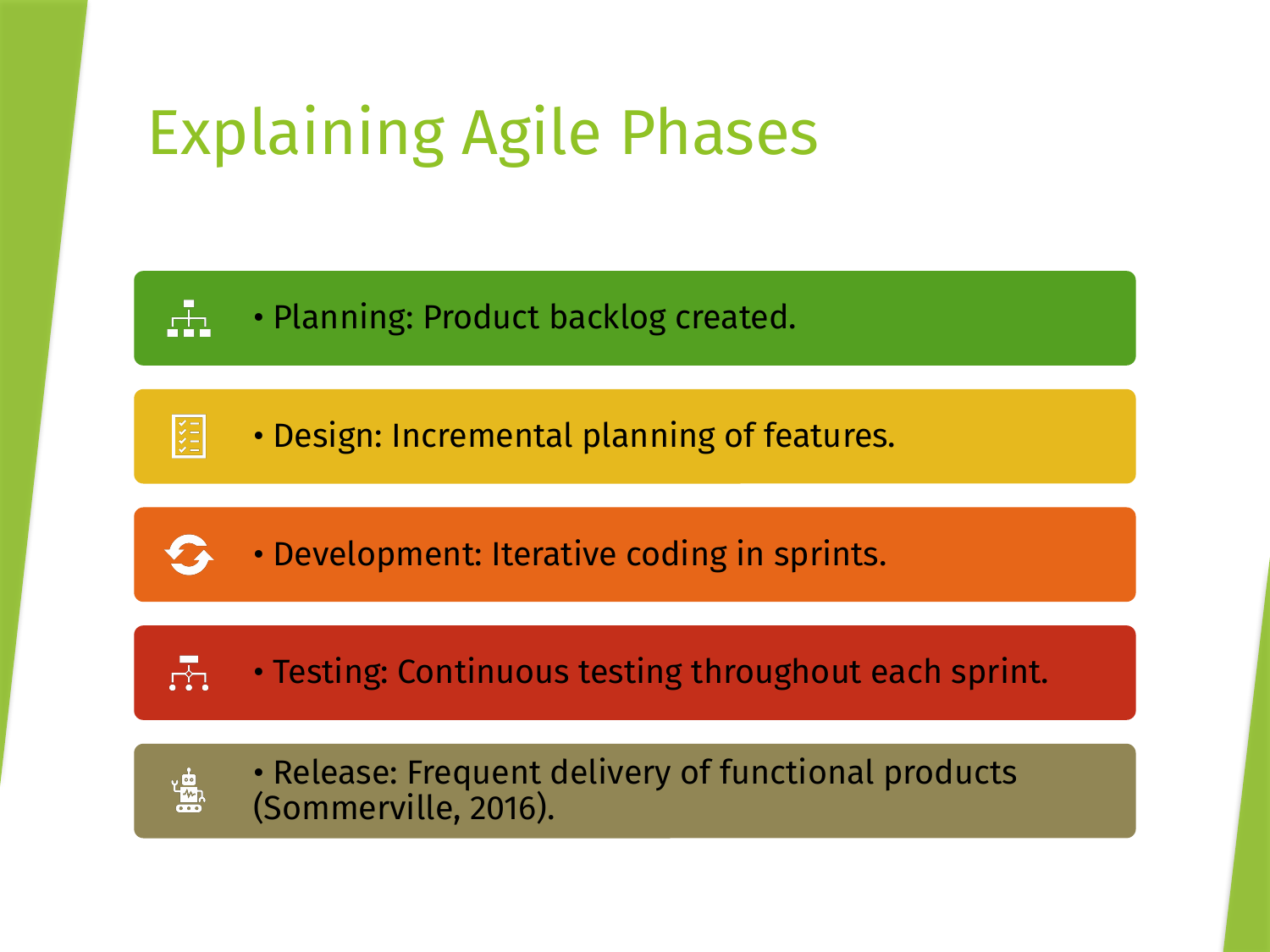

# Explaining Agile Phases
• Planning: Product backlog created.
• Design: Incremental planning of features.
• Development: Iterative coding in sprints.
• Testing: Continuous testing throughout each sprint.
• Release: Frequent delivery of functional products (Sommerville, 2016).